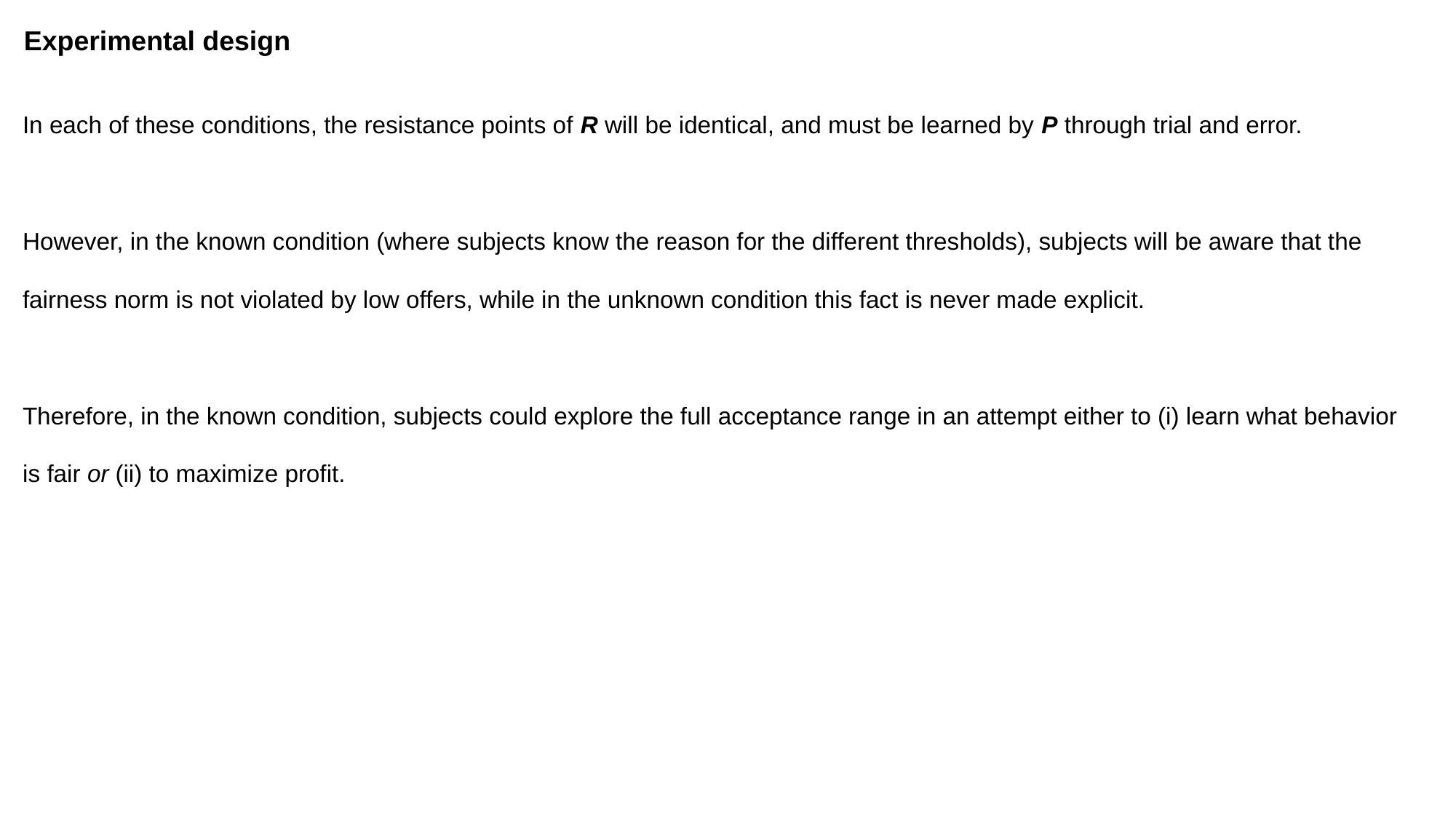

Experimental design
In each of these conditions, the resistance points of R will be identical, and must be learned by P through trial and error.

However, in the known condition (where subjects know the reason for the different thresholds), subjects will be aware that the fairness norm is not violated by low offers, while in the unknown condition this fact is never made explicit.

Therefore, in the known condition, subjects could explore the full acceptance range in an attempt either to (i) learn what behavior is fair or (ii) to maximize profit.